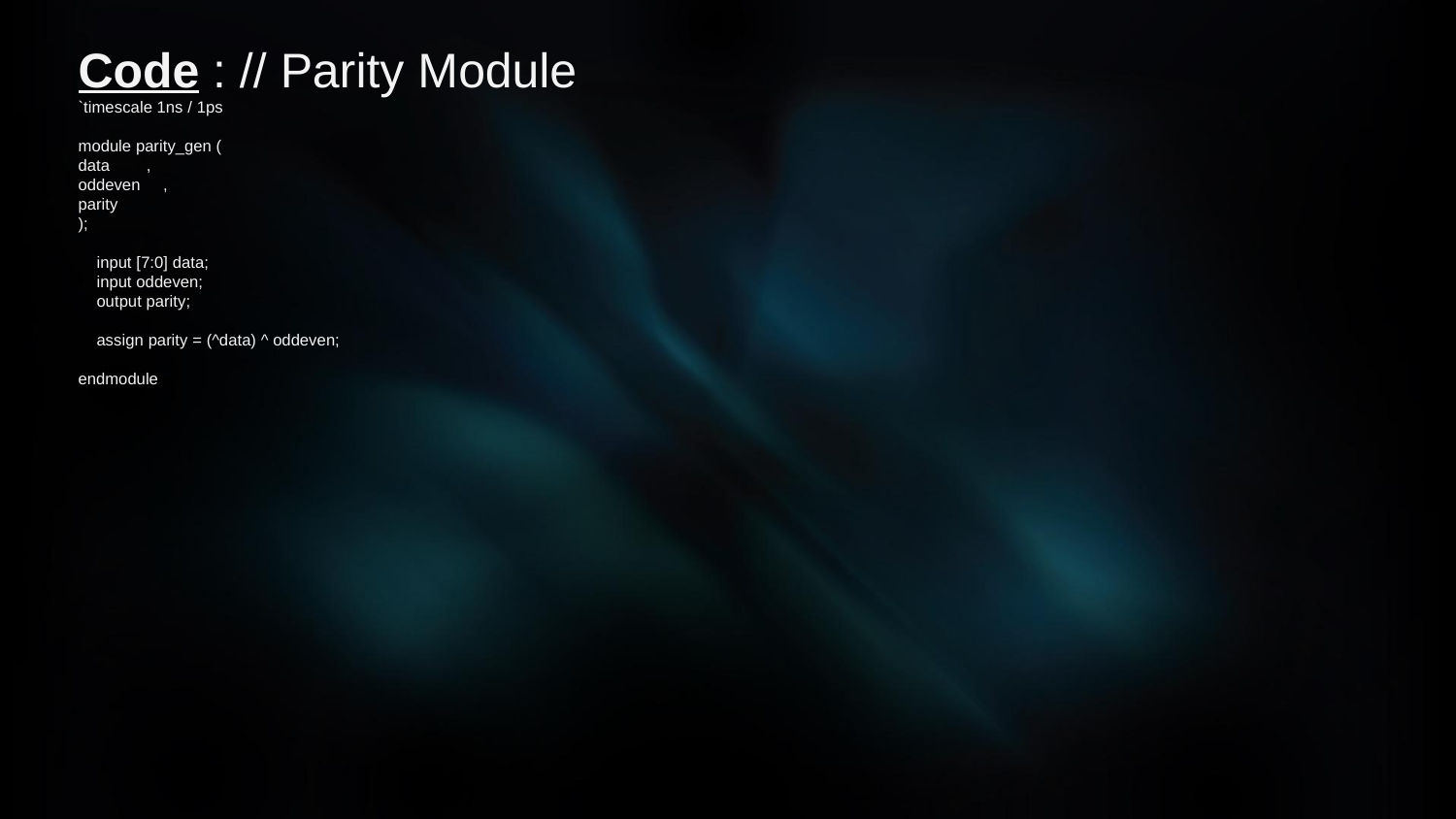

# Code : // Parity Module
`timescale 1ns / 1ps
module parity_gen (
data        ,
oddeven     ,
parity
);
    input [7:0] data;
    input oddeven;
    output parity;
    assign parity = (^data) ^ oddeven;
endmodule